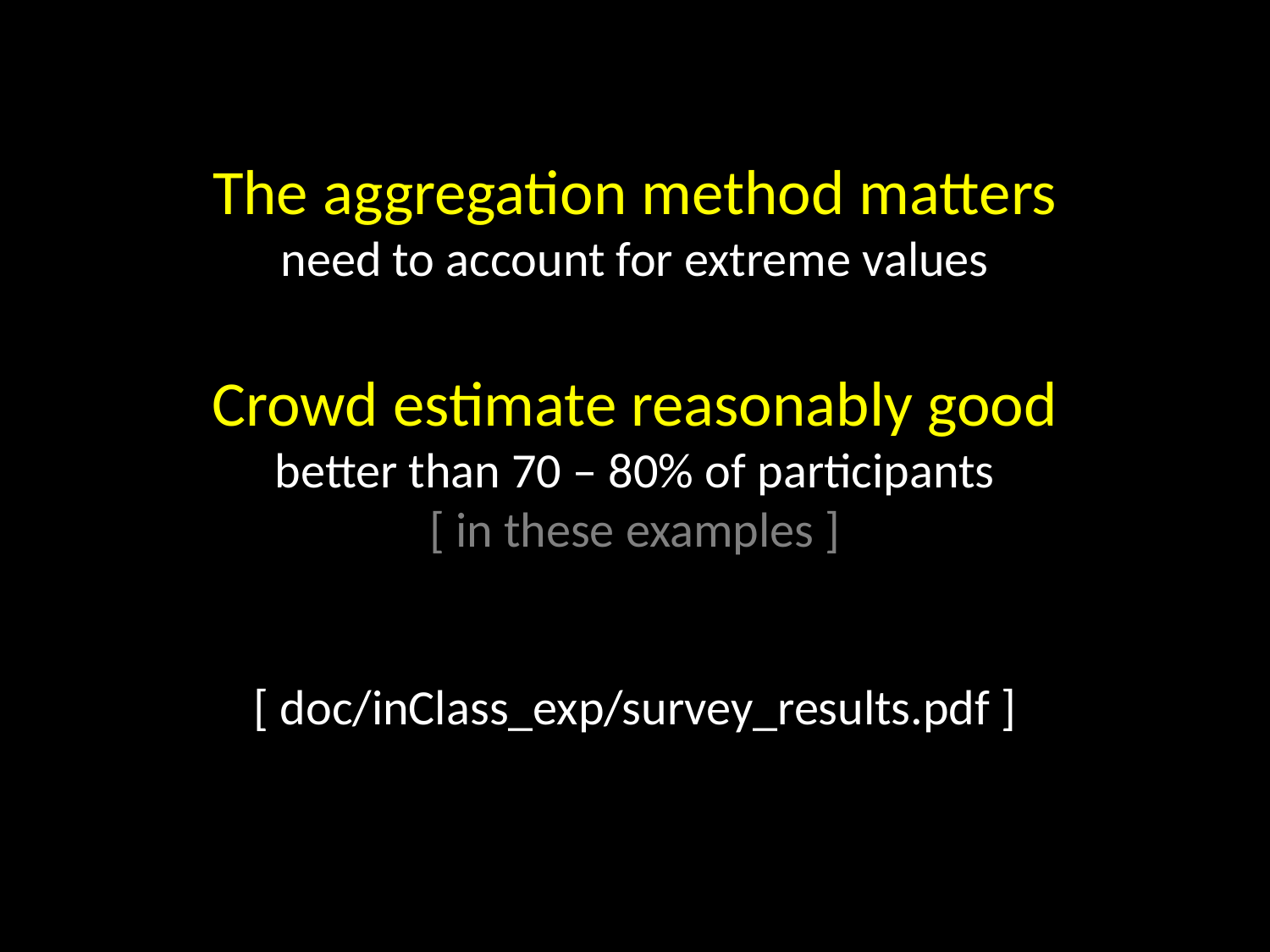

The aggregation method matters
need to account for extreme values

Crowd estimate reasonably good
better than 70 – 80% of participants
[ in these examples ]

[ doc/inClass_exp/survey_results.pdf ]